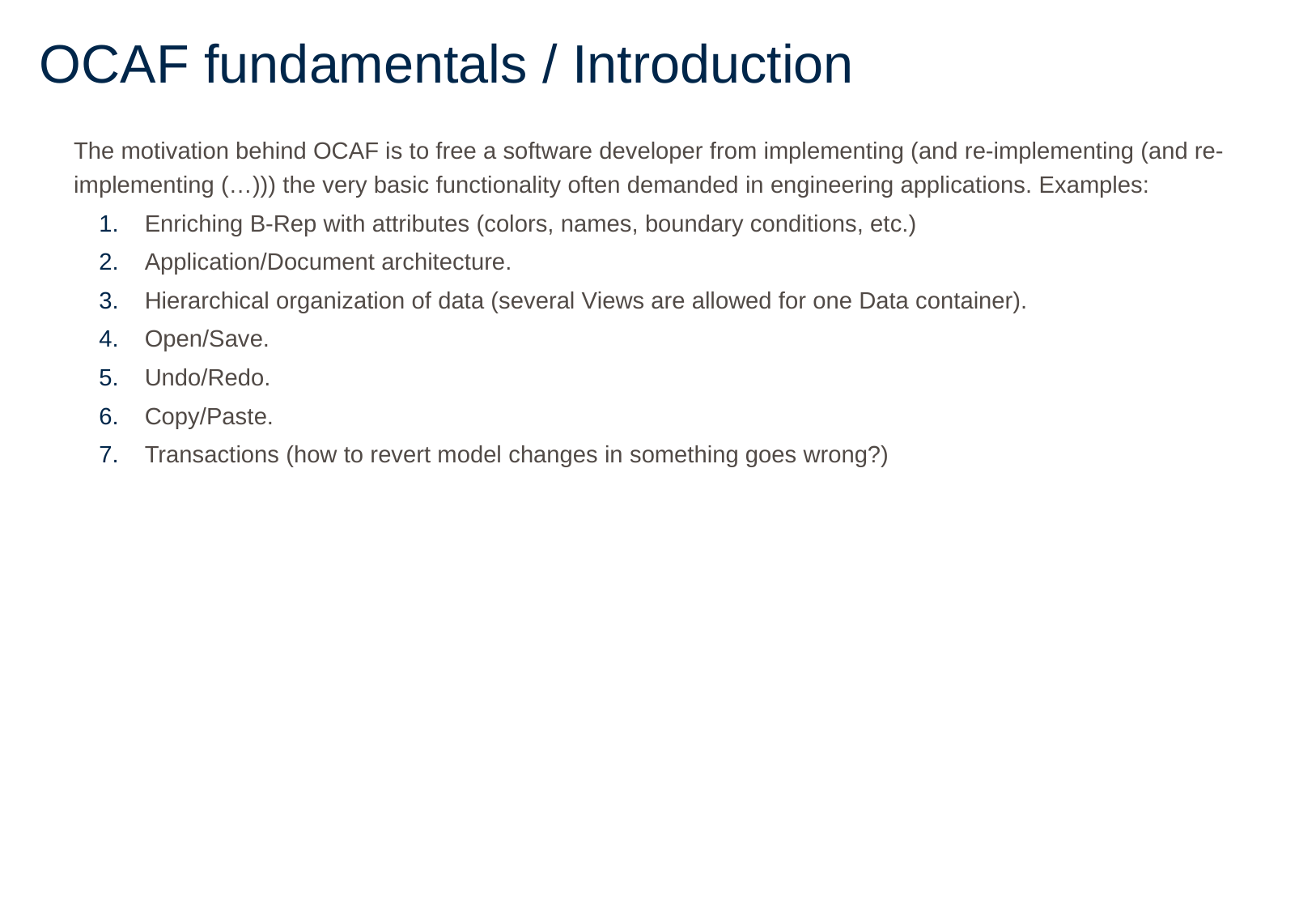

# OCAF fundamentals / Introduction
The motivation behind OCAF is to free a software developer from implementing (and re-implementing (and re-implementing (…))) the very basic functionality often demanded in engineering applications. Examples:
Enriching B-Rep with attributes (colors, names, boundary conditions, etc.)
Application/Document architecture.
Hierarchical organization of data (several Views are allowed for one Data container).
Open/Save.
Undo/Redo.
Copy/Paste.
Transactions (how to revert model changes in something goes wrong?)